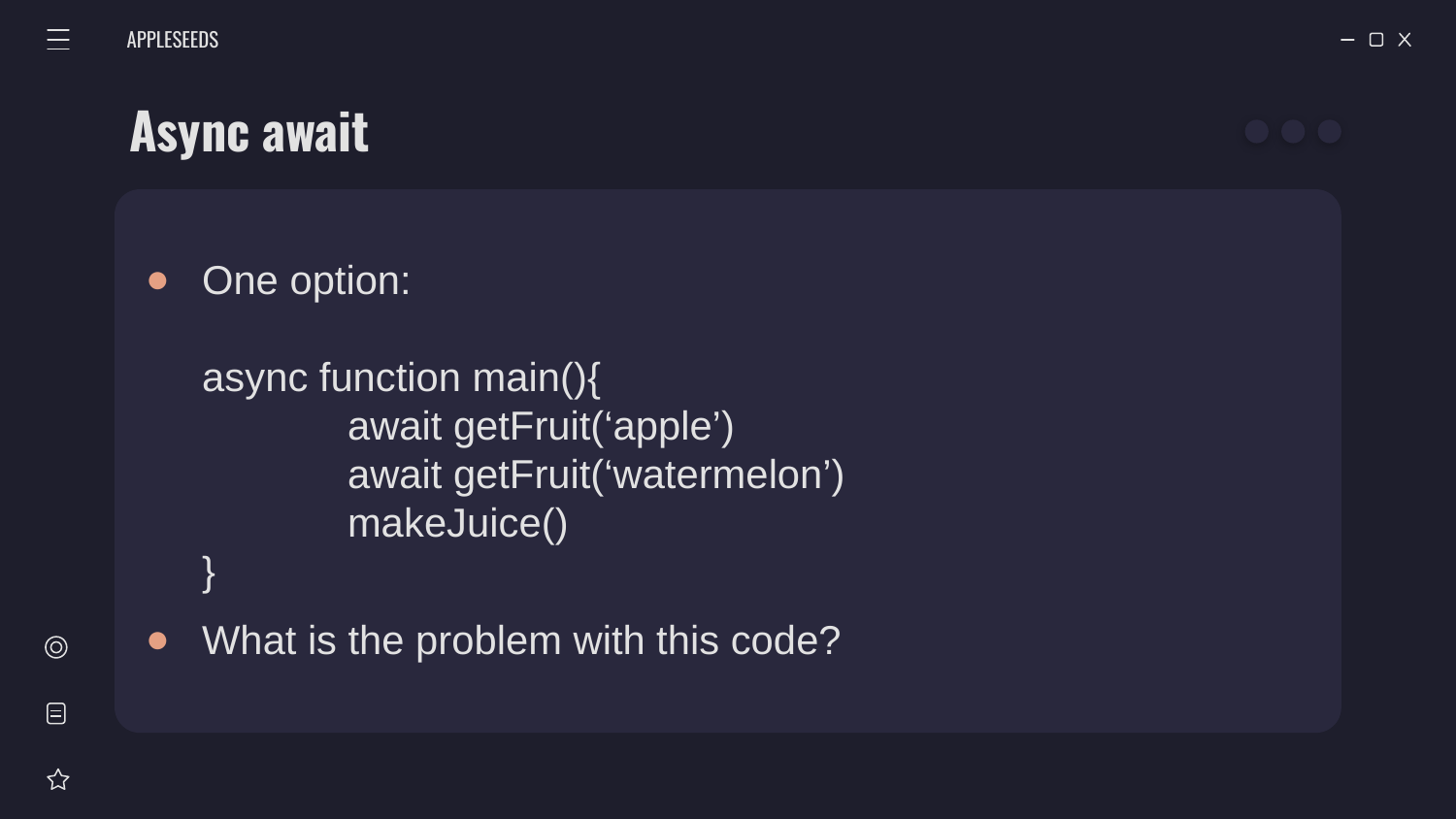

APPLESEEDS

# Async await

One option:
async function main(){
	await getFruit(‘apple’)
	await getFruit(‘watermelon’)
	makeJuice()
}
What is the problem with this code?